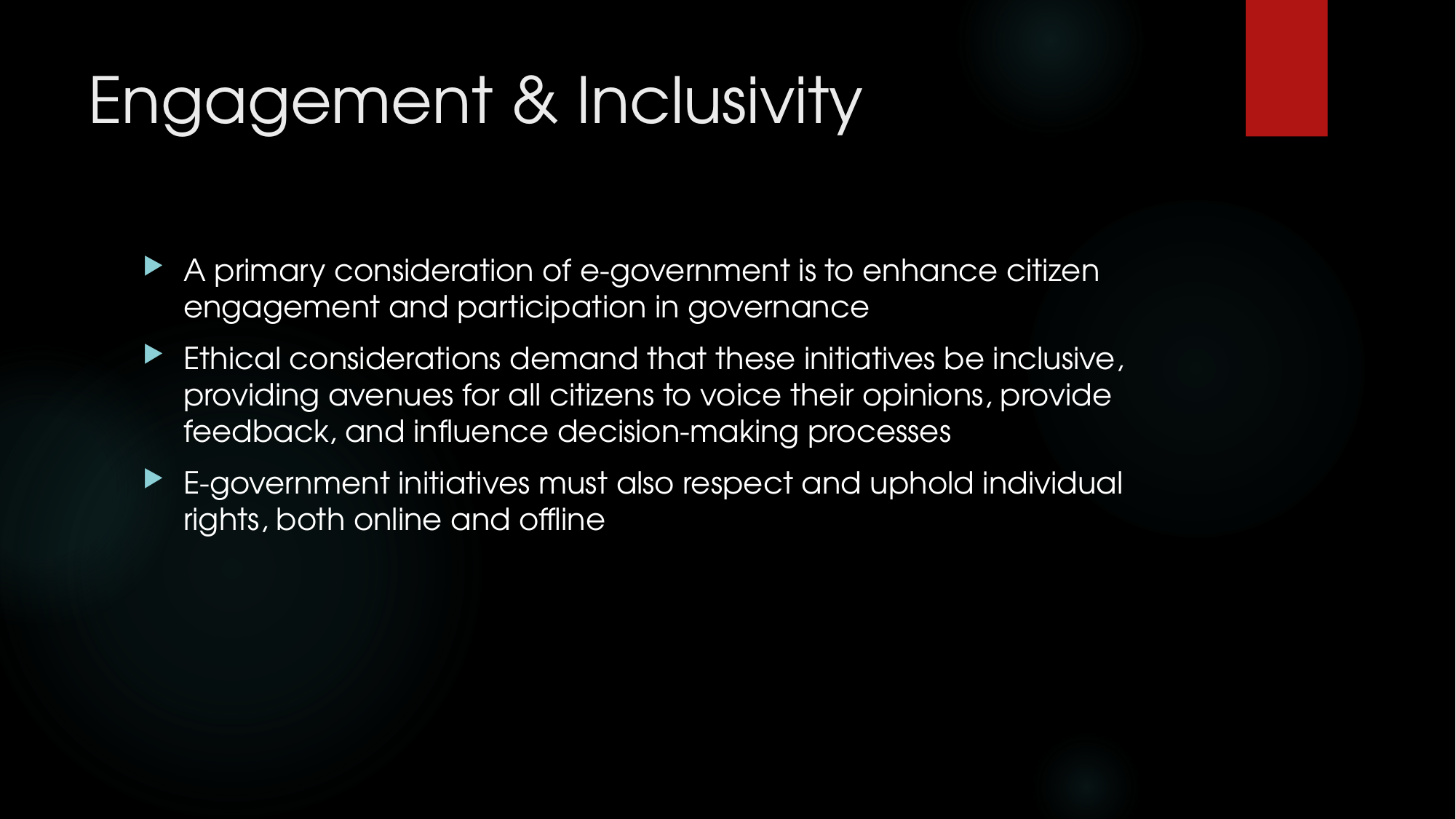

# Engagement & Inclusivity
A primary consideration of e-government is to enhance citizen engagement and participation in governance
Ethical considerations demand that these initiatives be inclusive, providing avenues for all citizens to voice their opinions, provide feedback, and influence decision-making processes
E-government initiatives must also respect and uphold individual rights, both online and offline